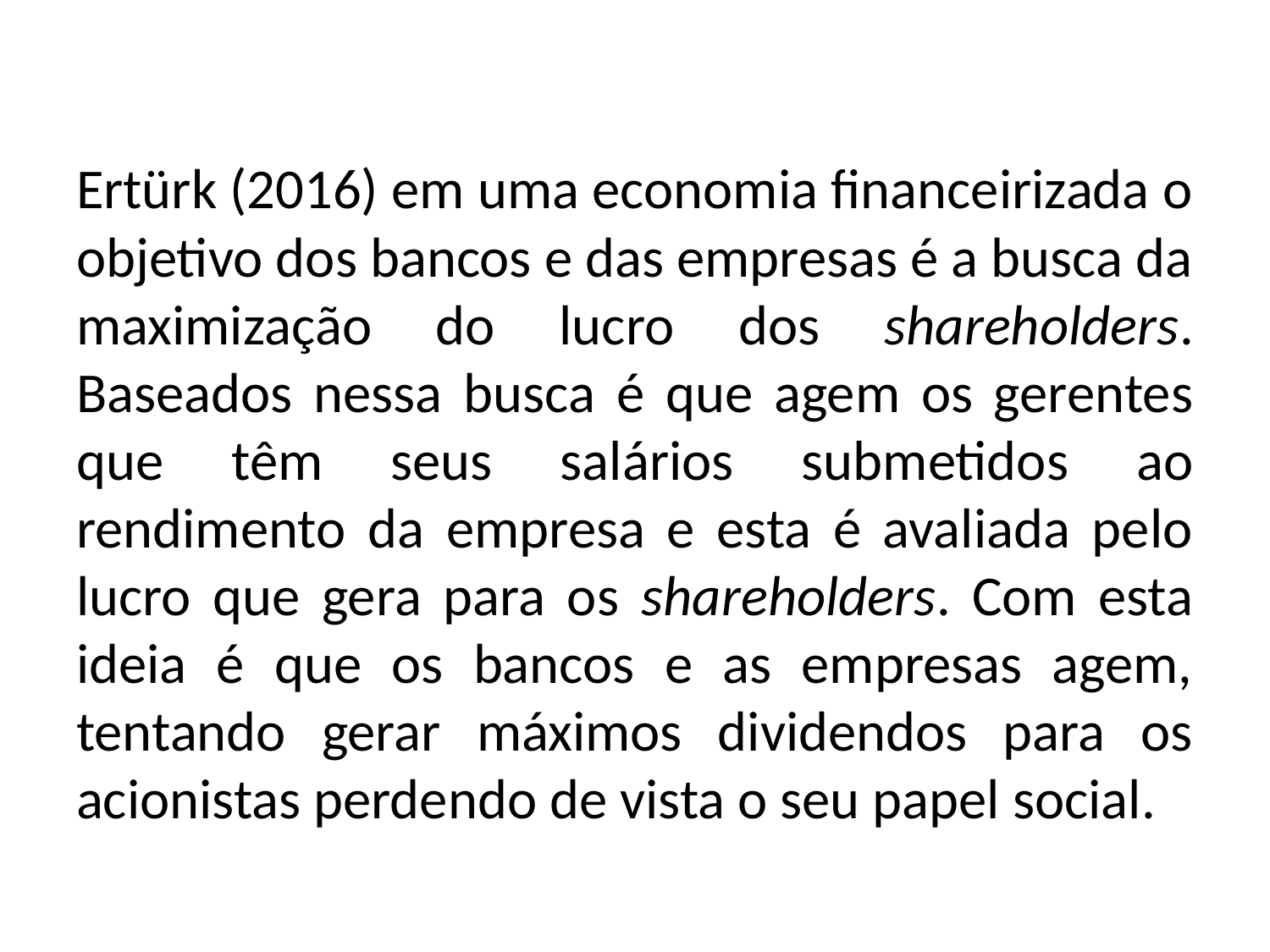

#
Ertürk (2016) em uma economia financeirizada o objetivo dos bancos e das empresas é a busca da maximização do lucro dos shareholders. Baseados nessa busca é que agem os gerentes que têm seus salários submetidos ao rendimento da empresa e esta é avaliada pelo lucro que gera para os shareholders. Com esta ideia é que os bancos e as empresas agem, tentando gerar máximos dividendos para os acionistas perdendo de vista o seu papel social.